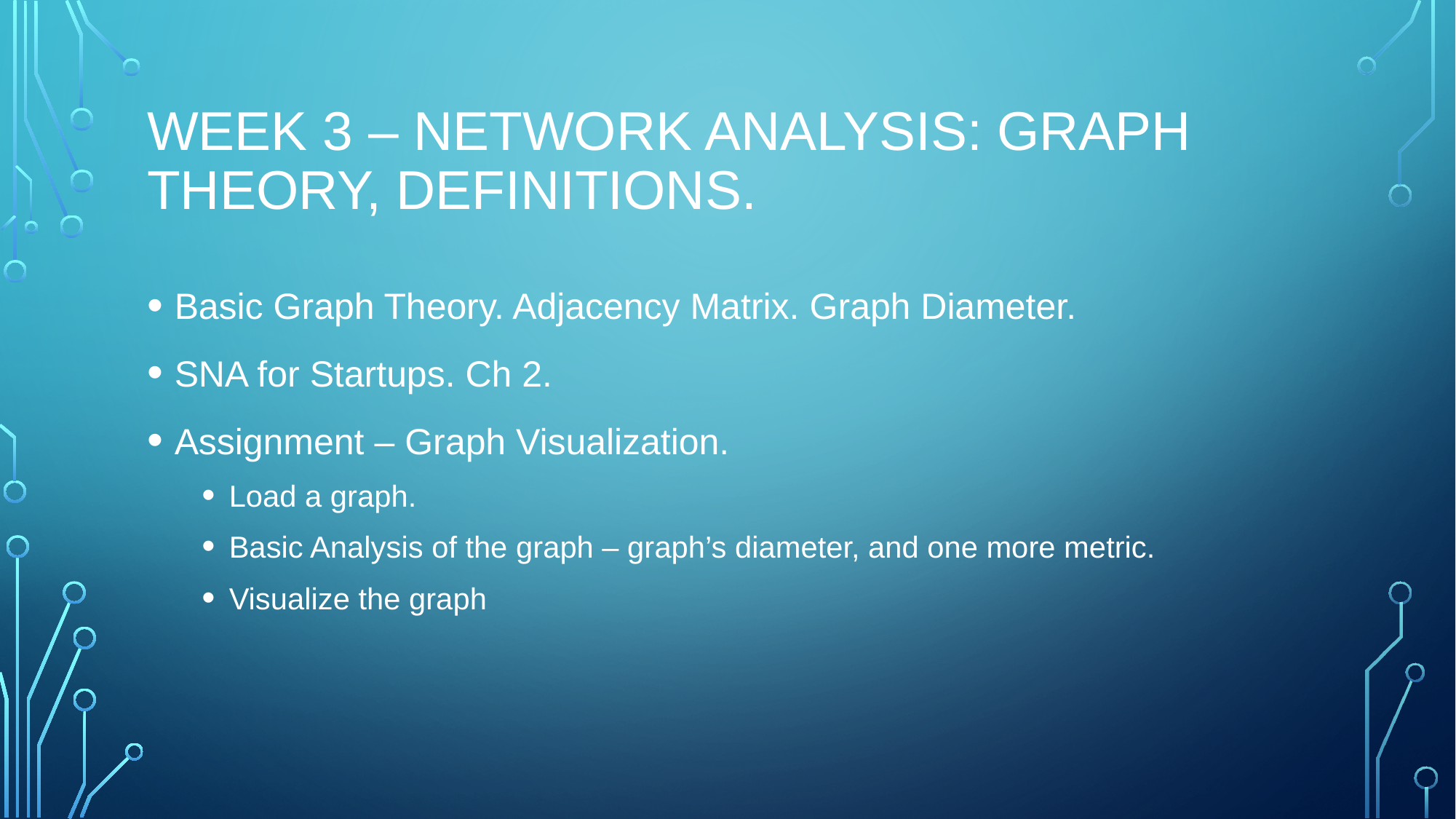

# Week 3 – Network analysis: graph theory, definitions.
Basic Graph Theory. Adjacency Matrix. Graph Diameter.
SNA for Startups. Ch 2.
Assignment – Graph Visualization.
Load a graph.
Basic Analysis of the graph – graph’s diameter, and one more metric.
Visualize the graph